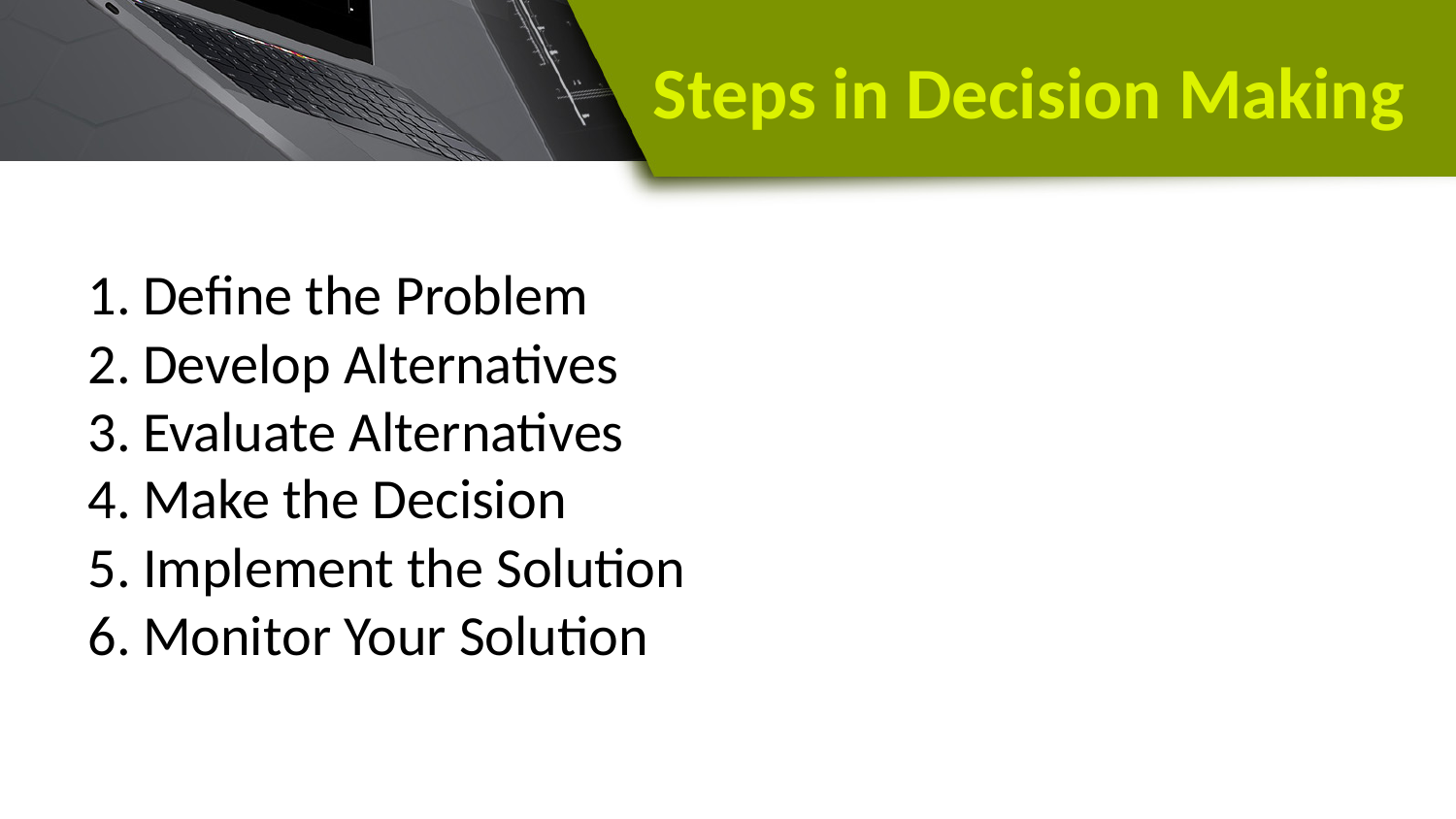

# Steps in Decision Making

Define the Problem
Develop Alternatives
Evaluate Alternatives
Make the Decision
Implement the Solution
Monitor Your Solution